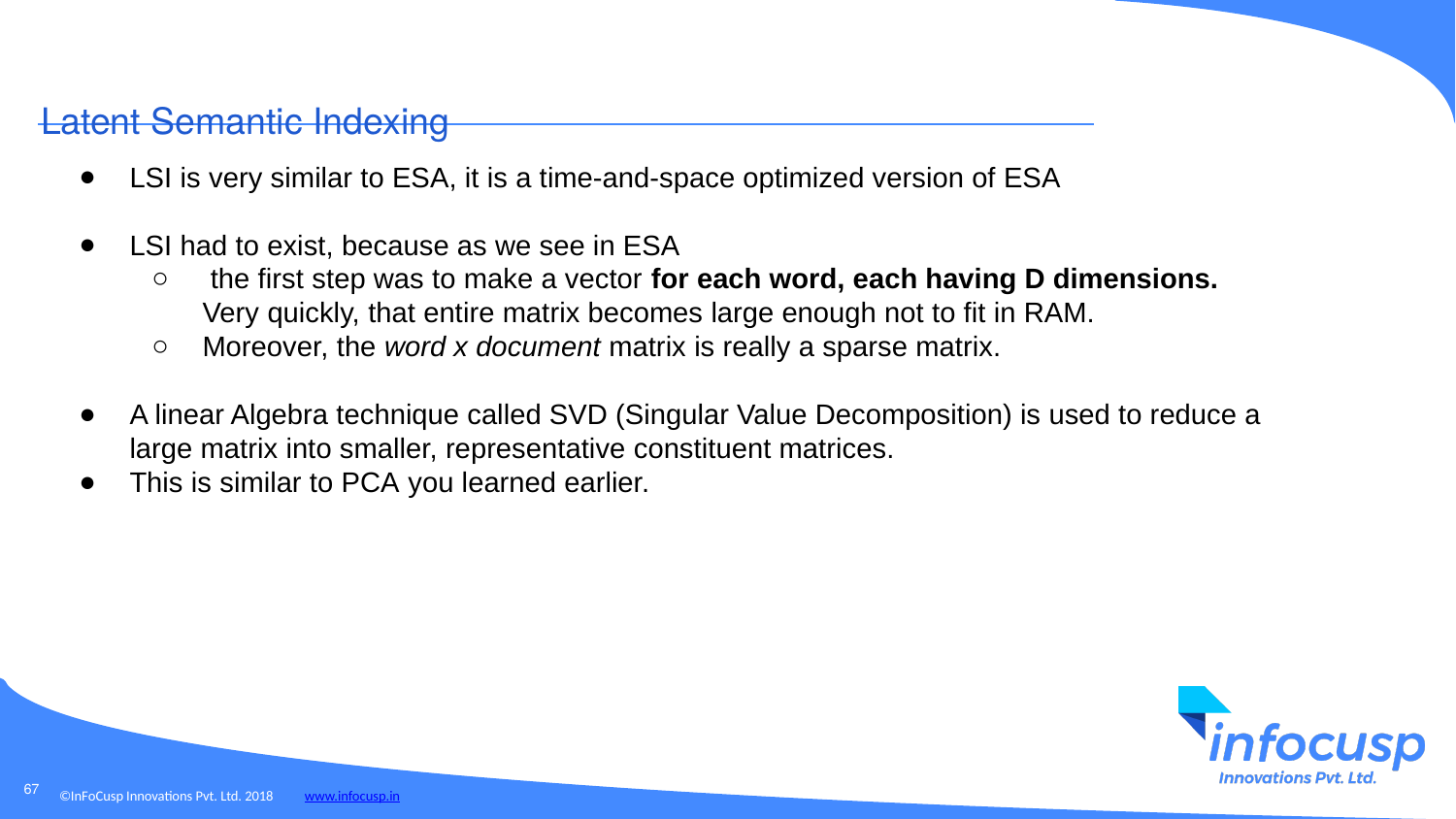

Latent Semantic Indexing
LSI is very similar to ESA, it is a time-and-space optimized version of ESA

LSI had to exist, because as we see in ESA
 the first step was to make a vector for each word, each having D dimensions. Very quickly, that entire matrix becomes large enough not to fit in RAM.
Moreover, the word x document matrix is really a sparse matrix.

A linear Algebra technique called SVD (Singular Value Decomposition) is used to reduce a large matrix into smaller, representative constituent matrices.
This is similar to PCA you learned earlier.
67